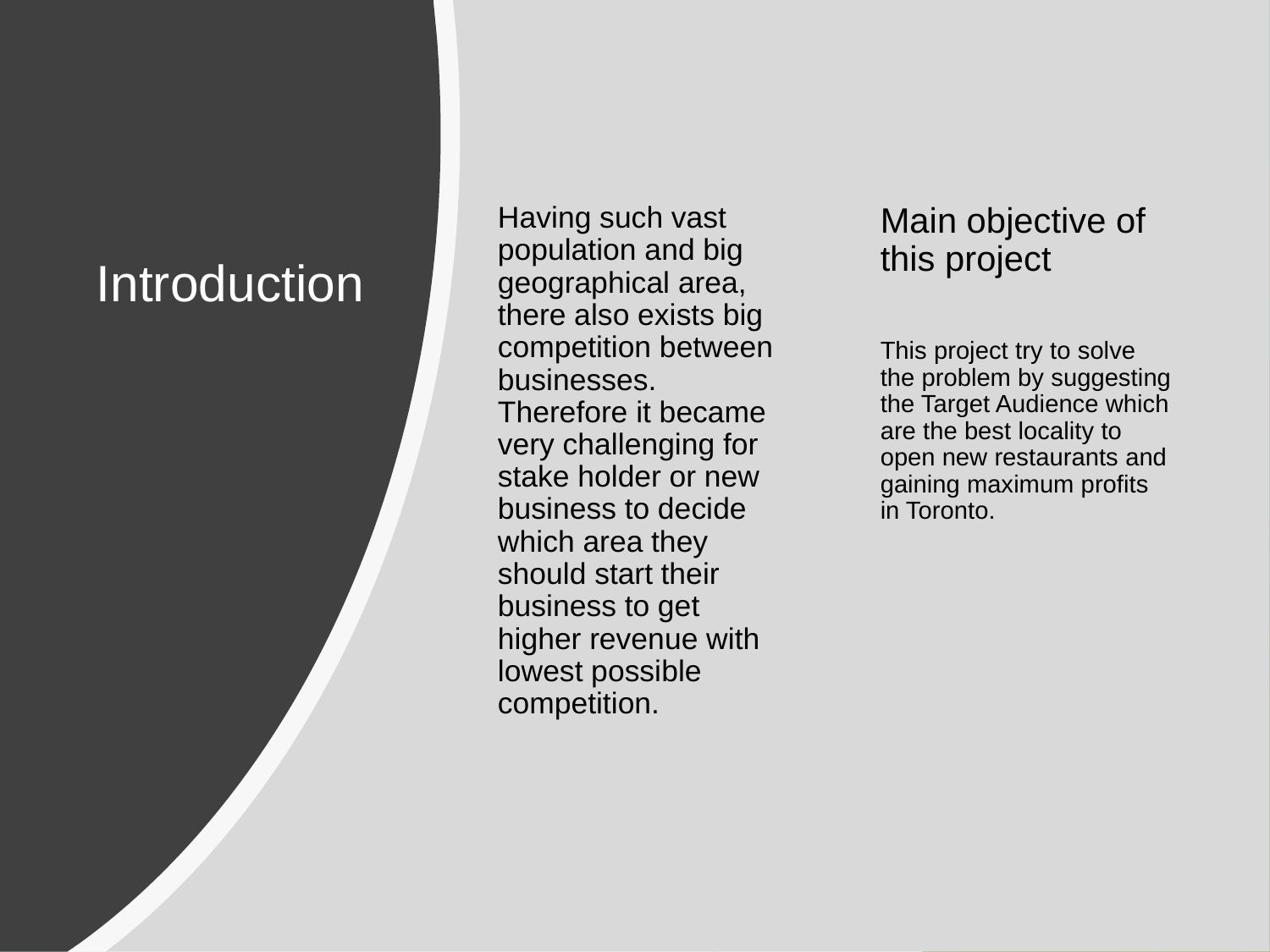

Introduction
Having such vast population and big geographical area, there also exists big competition between businesses. Therefore it became very challenging for stake holder or new business to decide which area they should start their business to get higher revenue with lowest possible competition.
Main objective of   this project

This project try to solve the problem by suggesting the Target Audience which are the best locality to open new restaurants and gaining maximum profits in Toronto.